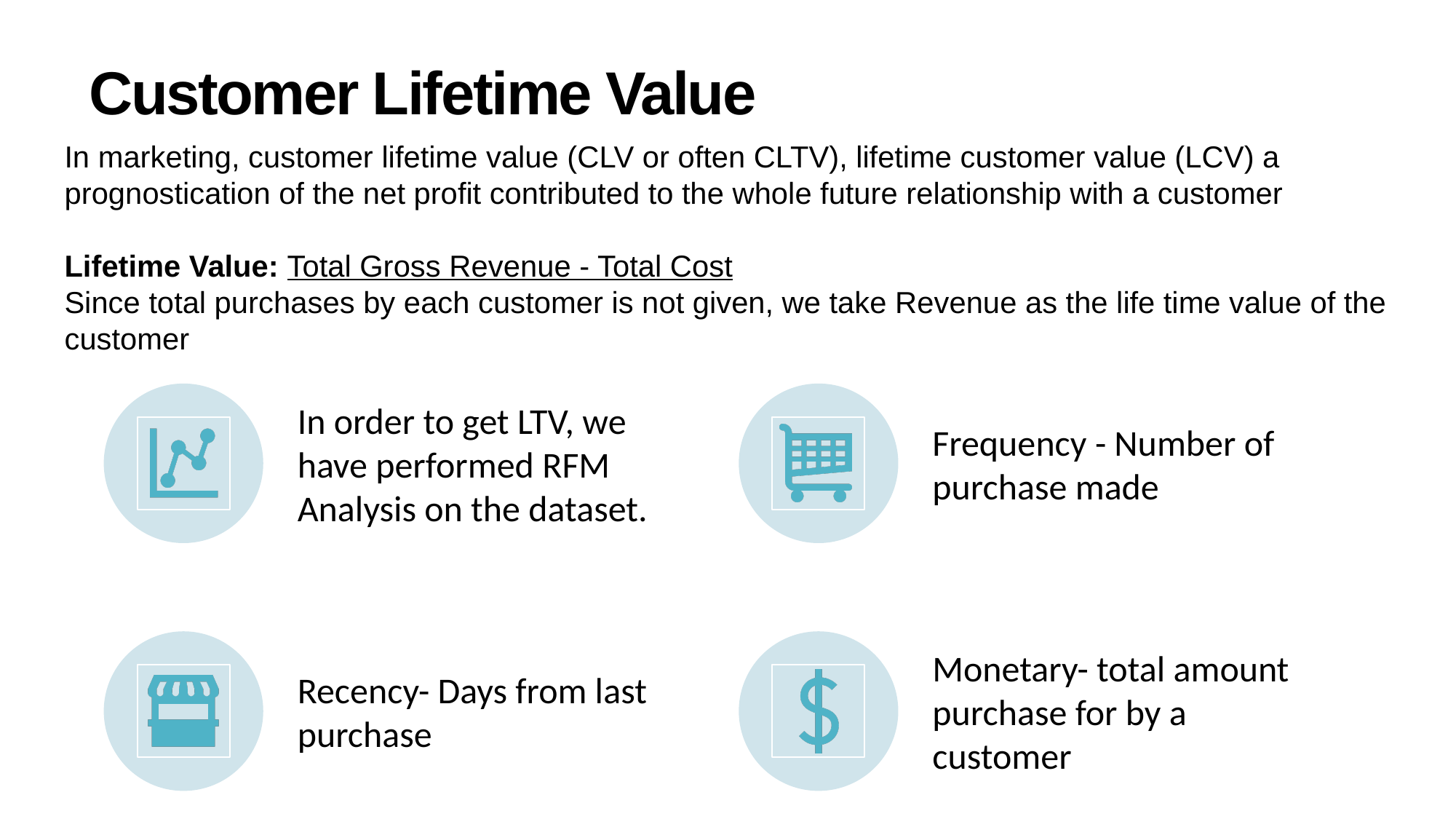

# Customer Lifetime Value
In marketing, customer lifetime value (CLV or often CLTV), lifetime customer value (LCV) a prognostication of the net profit contributed to the whole future relationship with a customer
Lifetime Value: Total Gross Revenue - Total Cost
Since total purchases by each customer is not given, we take Revenue as the life time value of the customer
In order to get LTV, we have performed RFM Analysis on the dataset.
Frequency - Number of purchase made
Recency- Days from last purchase
Monetary- total amount purchase for by a customer